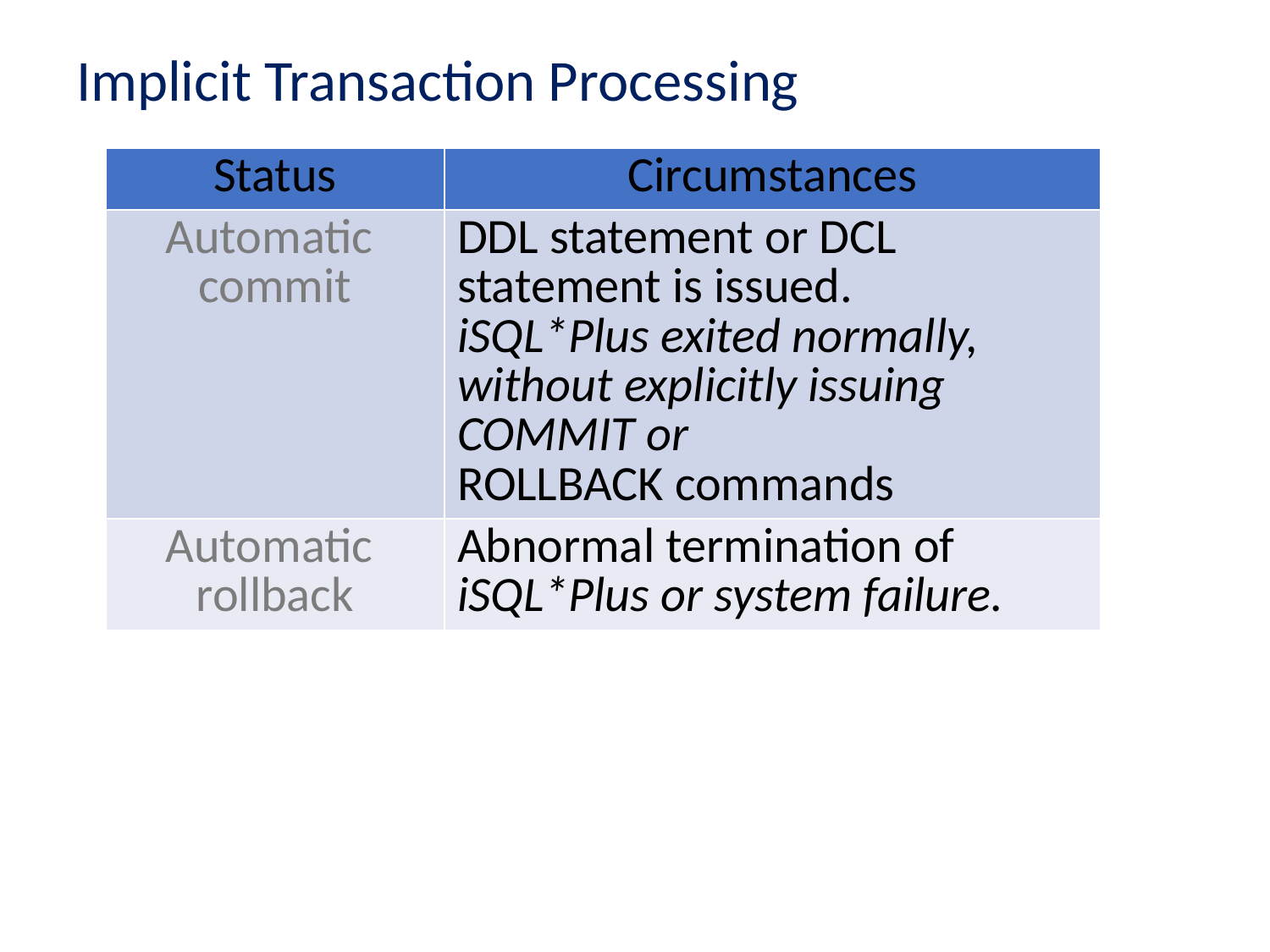

# Implicit Transaction Processing
| Status | Circumstances |
| --- | --- |
| Automatic commit | DDL statement or DCL statement is issued. iSQL\*Plus exited normally, without explicitly issuing COMMIT or ROLLBACK commands |
| Automatic rollback | Abnormal termination of iSQL\*Plus or system failure. |